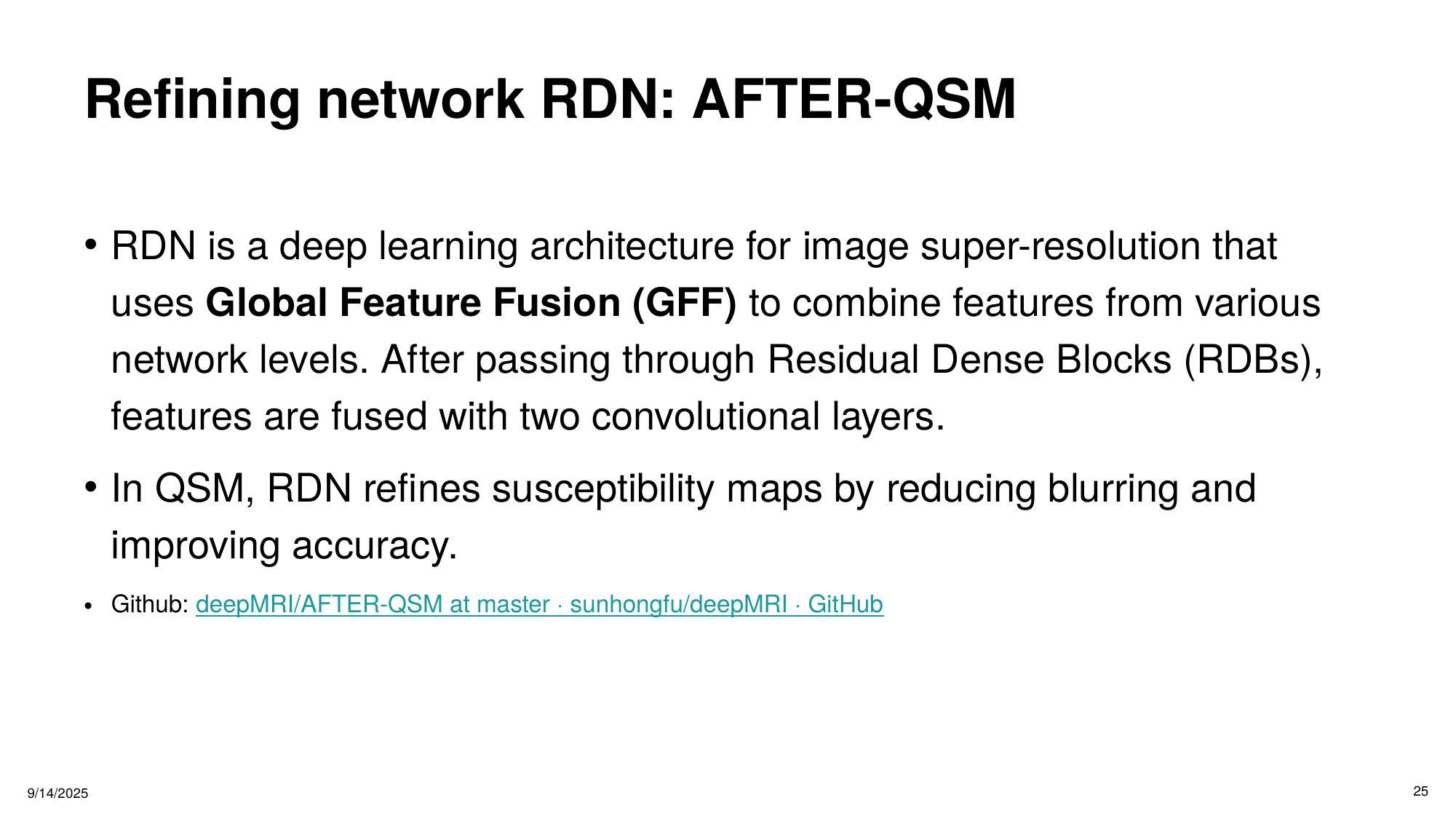

# Refining network RDN: AFTER-QSM
RDN is a deep learning architecture for image super-resolution that uses Global Feature Fusion (GFF) to combine features from various network levels. After passing through Residual Dense Blocks (RDBs), features are fused with two convolutional layers.
In QSM, RDN refines susceptibility maps by reducing blurring and improving accuracy.
Github: deepMRI/AFTER-QSM at master · sunhongfu/deepMRI · GitHub
9/14/2025
25